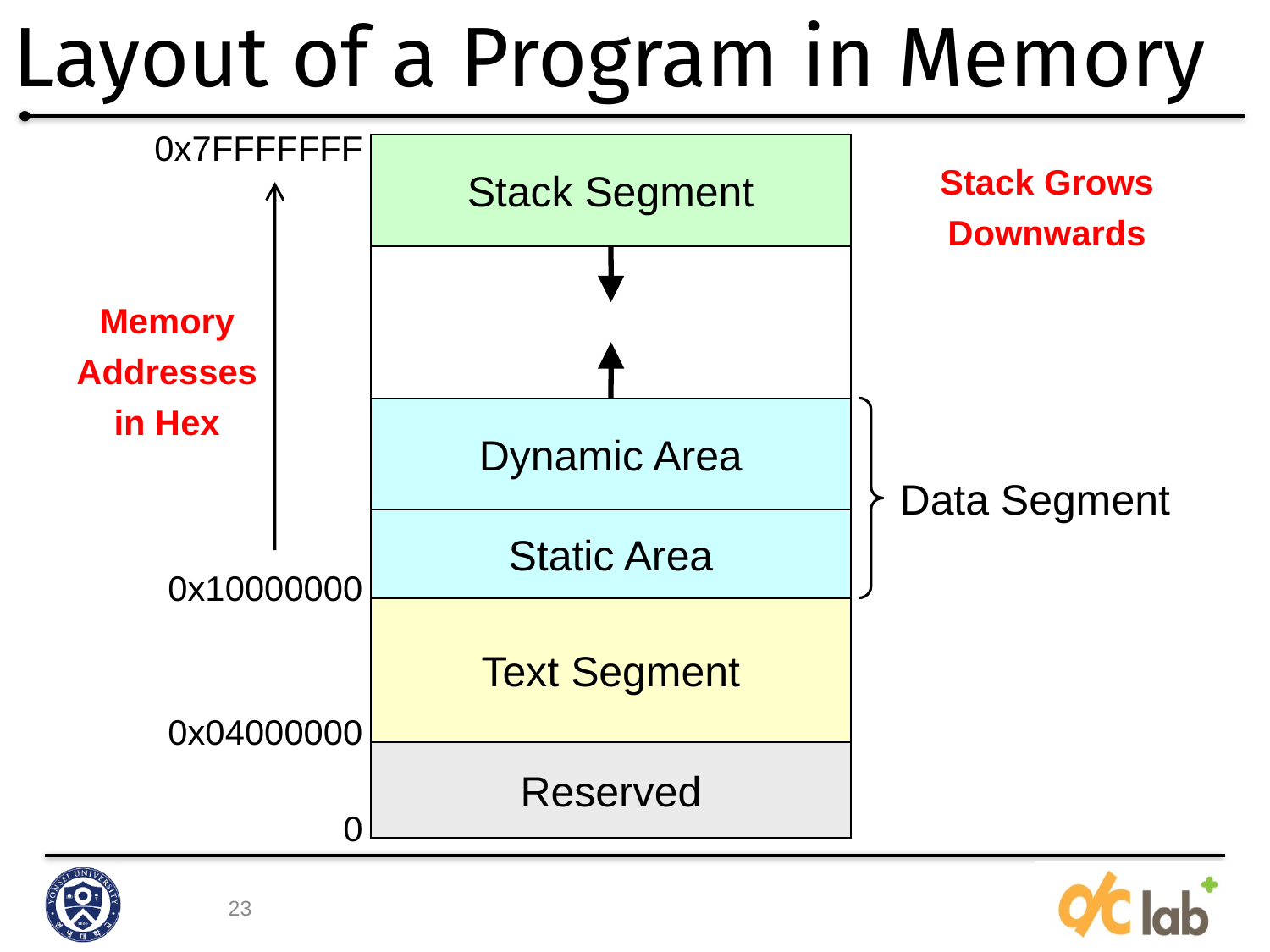

# Layout of a Program in Memory
0x7FFFFFFF
Stack Segment
Stack Grows
Downwards

Memory
Addresses
in Hex

Dynamic Area

Data Segment
Static Area
0x10000000
Text Segment
0x04000000
Reserved
0
23